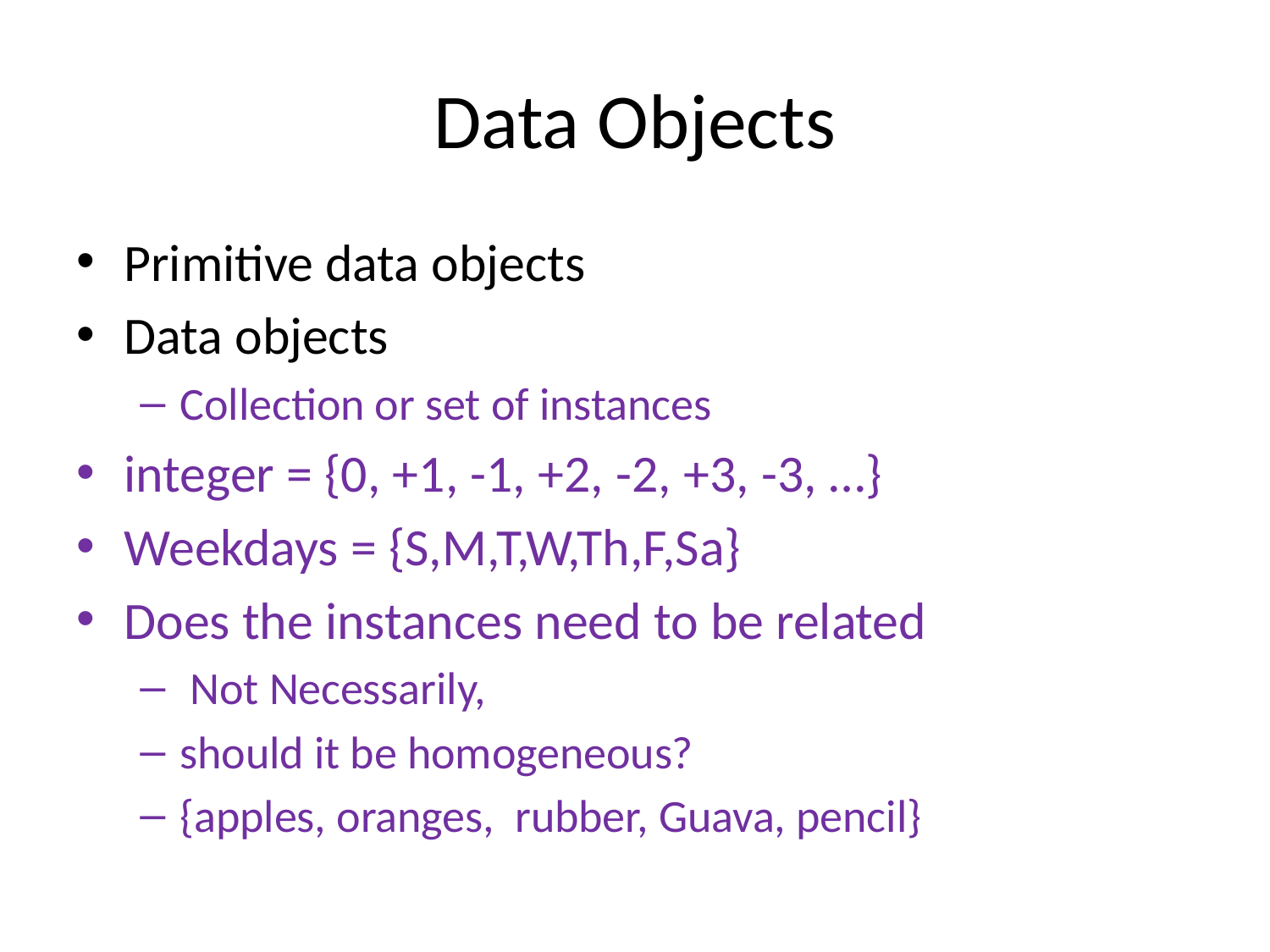

# Data Objects
Primitive data objects
Data objects
Collection or set of instances
integer = {0, +1, -1, +2, -2, +3, -3, …}
Weekdays = {S,M,T,W,Th,F,Sa}
Does the instances need to be related
 Not Necessarily,
should it be homogeneous?
{apples, oranges,  rubber, Guava, pencil}